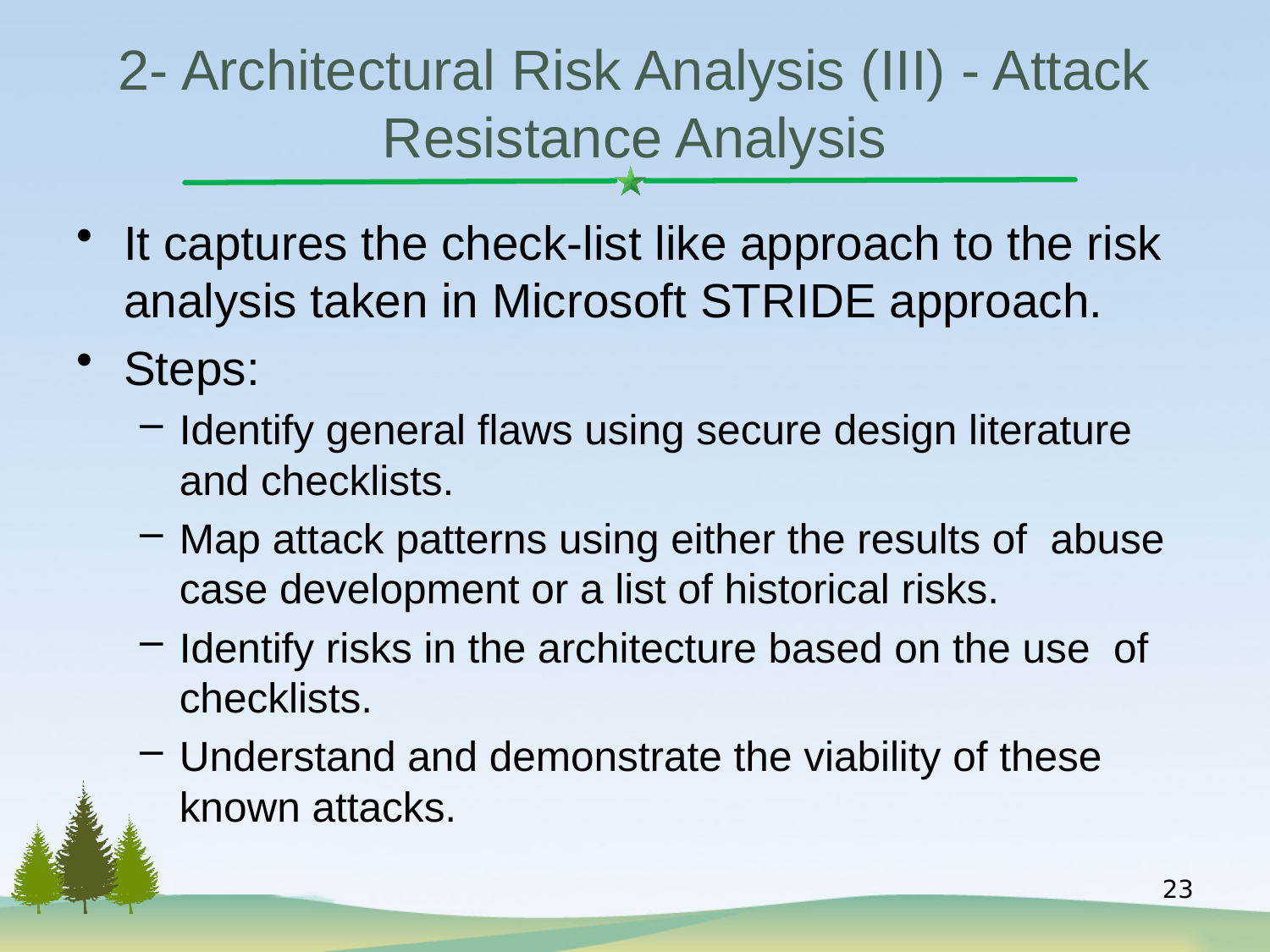

# 2- Architectural Risk Analysis (III) - Attack Resistance Analysis
It captures the check-list like approach to the risk analysis taken in Microsoft STRIDE approach.
Steps:
Identify general flaws using secure design literature and checklists.
Map attack patterns using either the results of  abuse case development or a list of historical risks.
Identify risks in the architecture based on the use  of checklists.
Understand and demonstrate the viability of these known attacks.
23